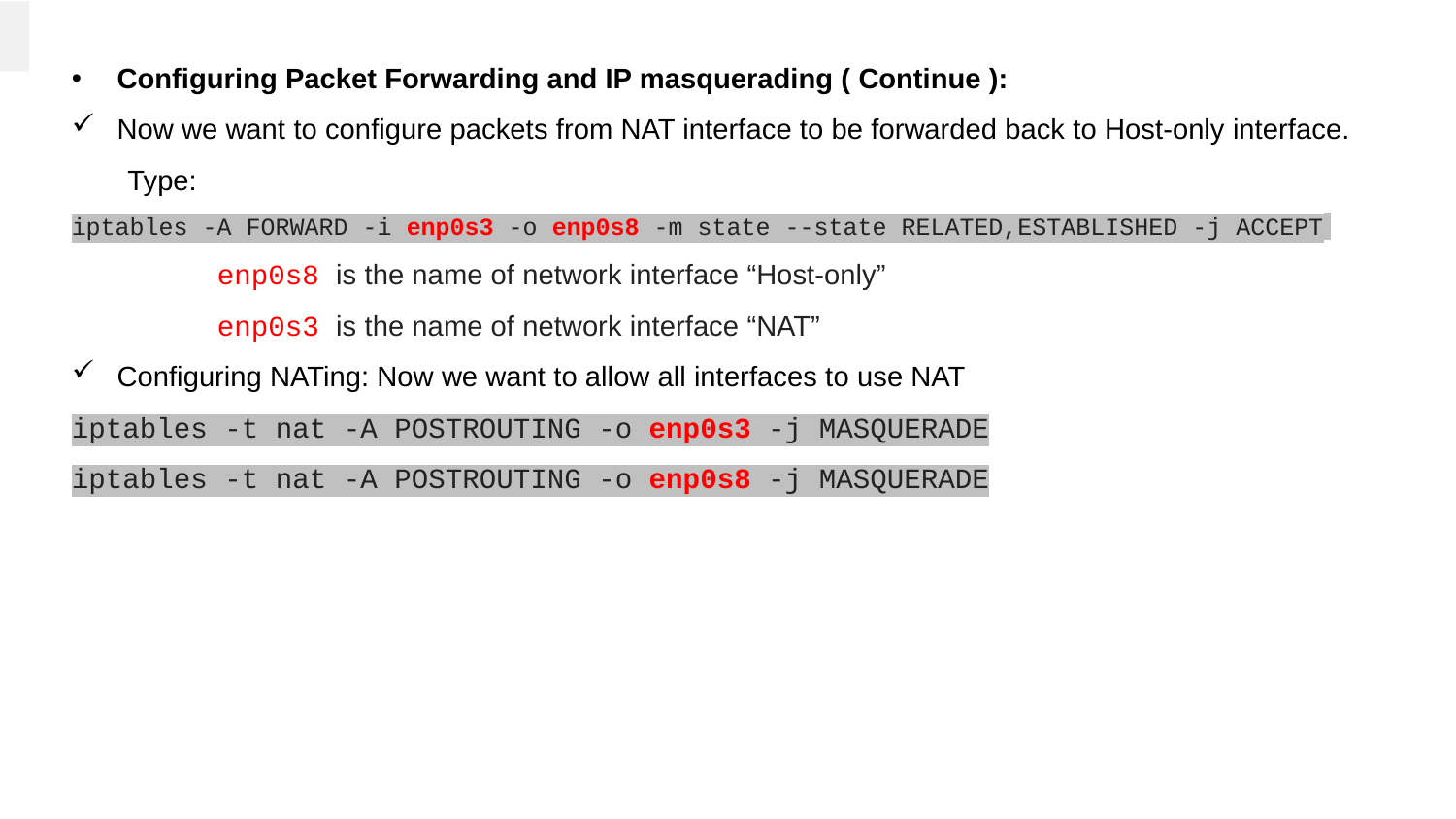

Configuring Packet Forwarding and IP masquerading ( Continue ):
Now we want to configure packets from NAT interface to be forwarded back to Host-only interface.
       Type:
iptables -A FORWARD -i enp0s3 -o enp0s8 -m state --state RELATED,ESTABLISHED -j ACCEPT
	enp0s8 is the name of network interface “Host-only”
	enp0s3 is the name of network interface “NAT”
Configuring NATing: Now we want to allow all interfaces to use NAT
iptables -t nat -A POSTROUTING -o enp0s3 -j MASQUERADE
iptables -t nat -A POSTROUTING -o enp0s8 -j MASQUERADE